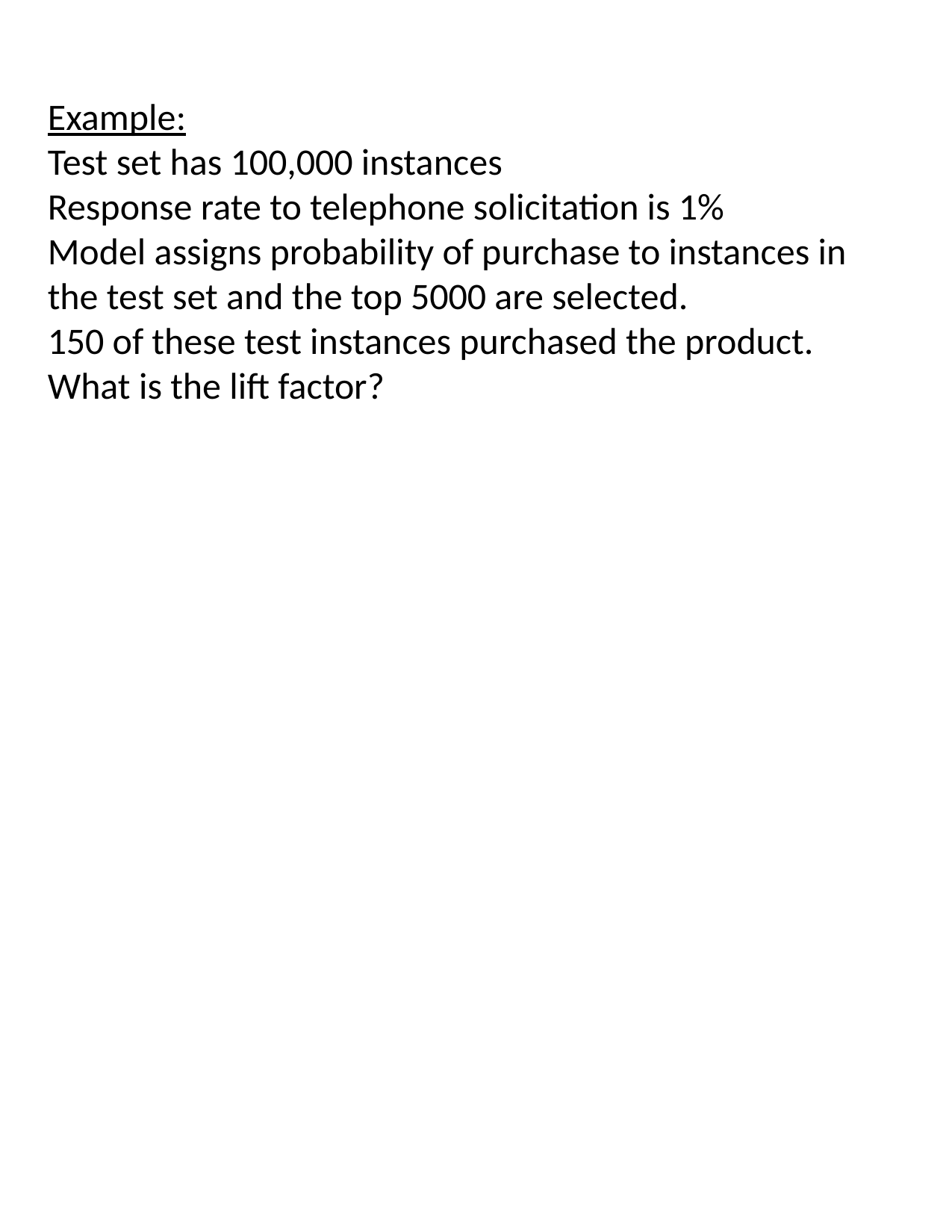

#
Example:
Test set has 100,000 instances
Response rate to telephone solicitation is 1%
Model assigns probability of purchase to instances in the test set and the top 5000 are selected.
150 of these test instances purchased the product.
What is the lift factor?